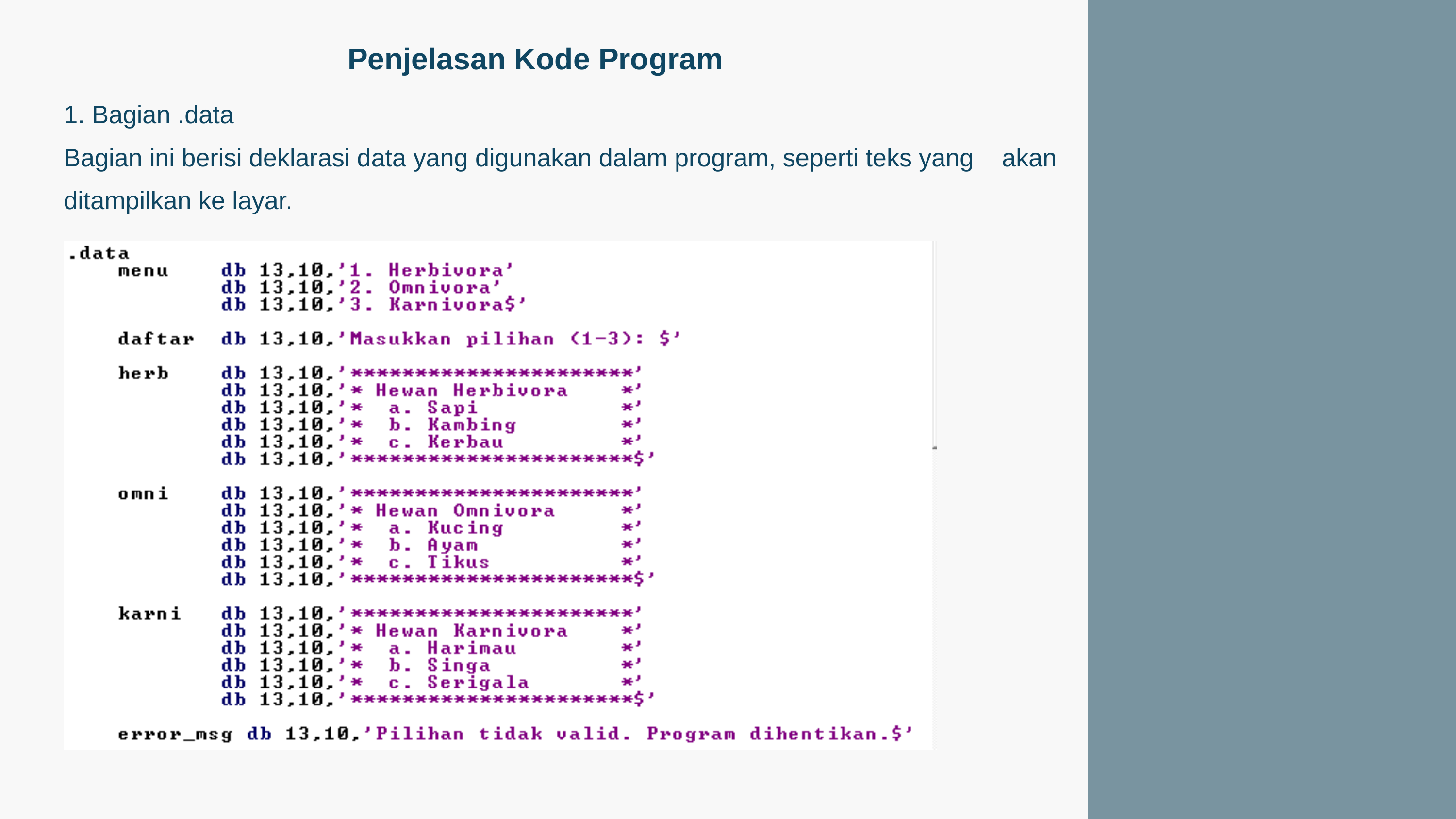

Penjelasan Kode Program
1. Bagian .data
Bagian ini berisi deklarasi data yang digunakan dalam program, seperti teks yang    akan ditampilkan ke layar.